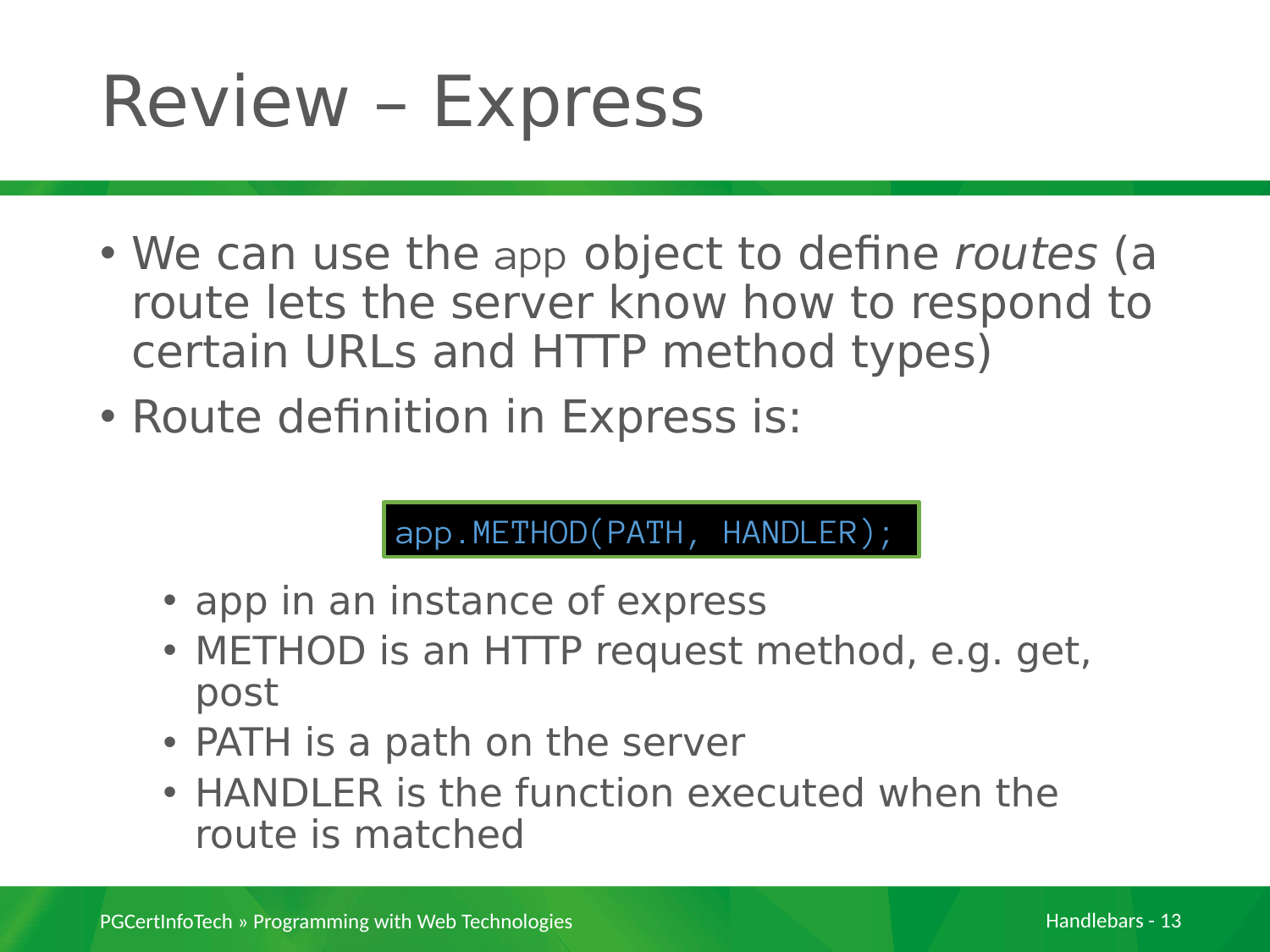

# Review – Express
We can use the app object to define routes (a route lets the server know how to respond to certain URLs and HTTP method types)
Route definition in Express is:

app in an instance of express
METHOD is an HTTP request method, e.g. get, post
PATH is a path on the server
HANDLER is the function executed when the route is matched
app.METHOD(PATH, HANDLER);
PGCertInfoTech » Programming with Web Technologies